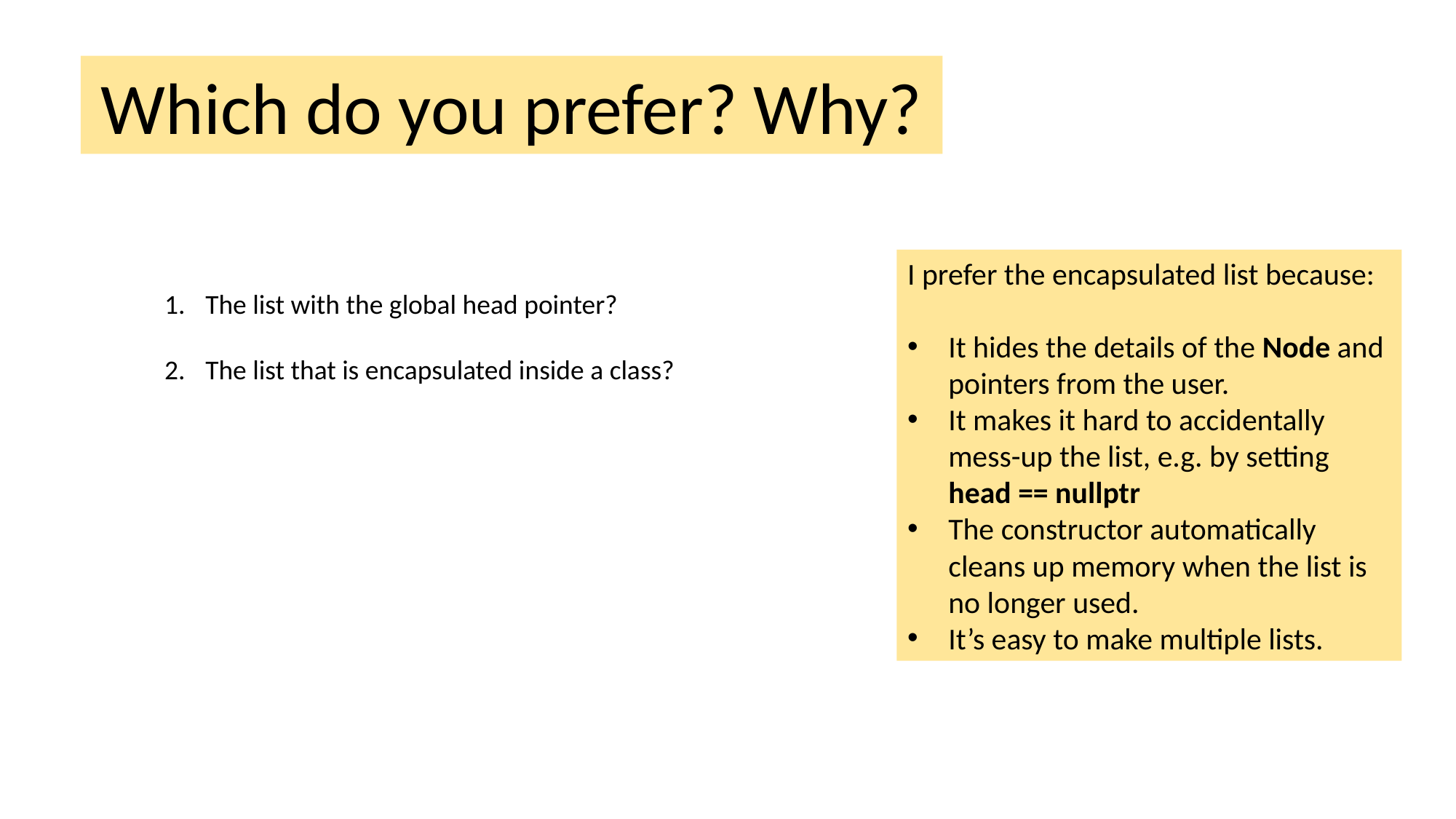

Which do you prefer? Why?
I prefer the encapsulated list because:
It hides the details of the Node and pointers from the user.
It makes it hard to accidentally mess-up the list, e.g. by setting
head == nullptr
The constructor automatically cleans up memory when the list is no longer used.
It’s easy to make multiple lists.
The list with the global head pointer?
The list that is encapsulated inside a class?